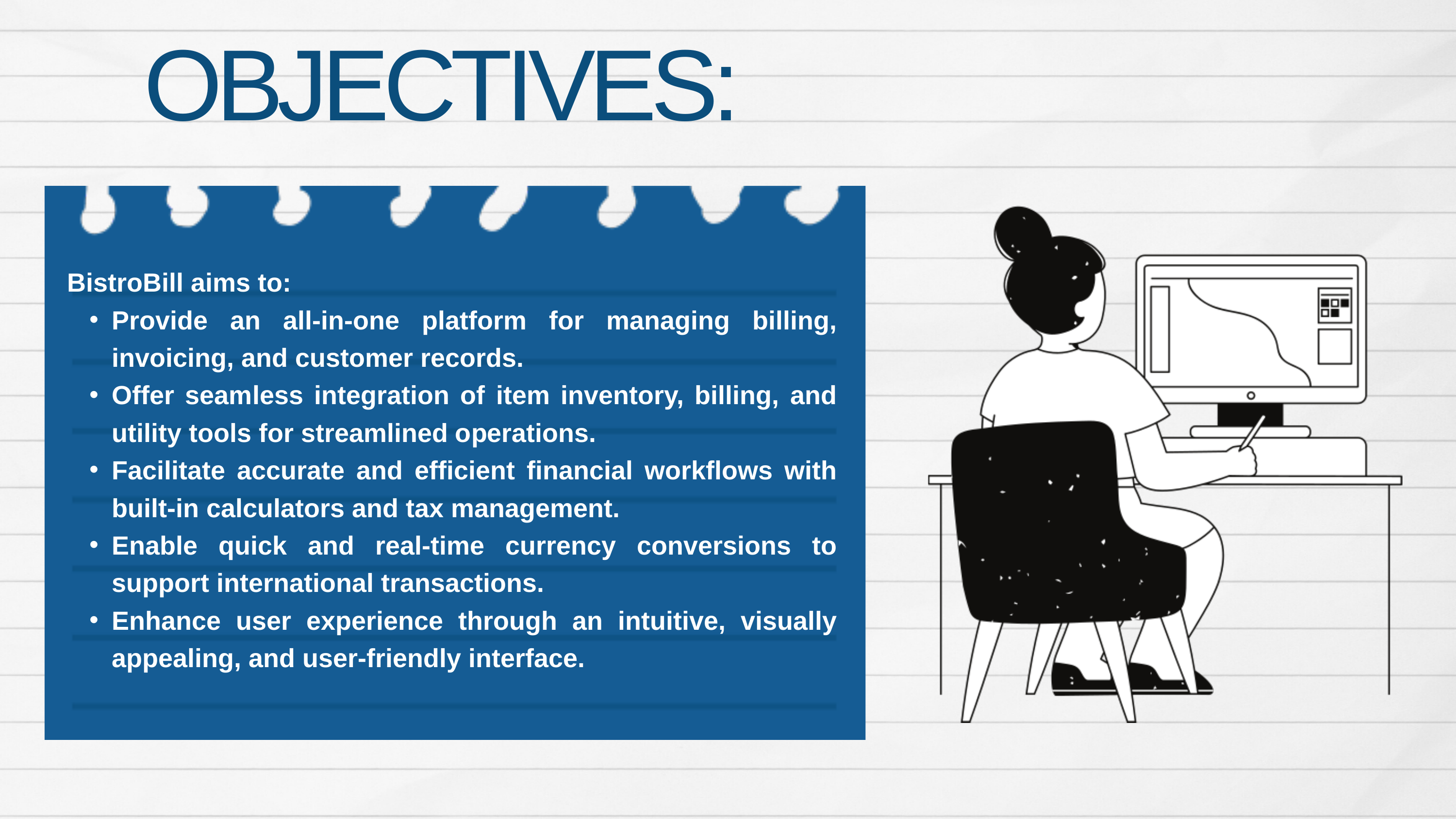

OBJECTIVES:

BistroBill aims to:
Provide an all-in-one platform for managing billing, invoicing, and customer records.
Offer seamless integration of item inventory, billing, and utility tools for streamlined operations.
Facilitate accurate and efficient financial workflows with built-in calculators and tax management.
Enable quick and real-time currency conversions to support international transactions.
Enhance user experience through an intuitive, visually appealing, and user-friendly interface.